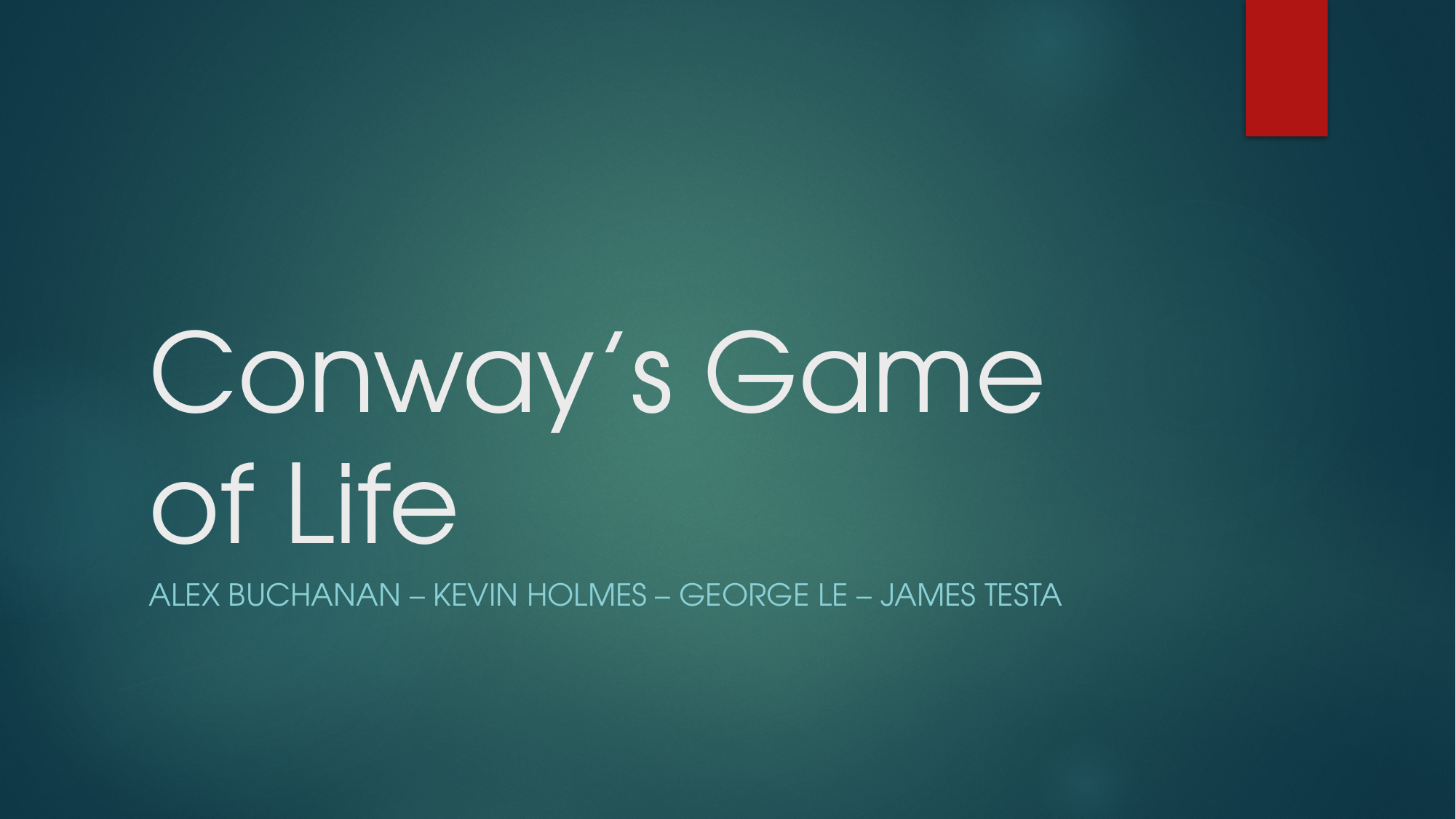

# Conway’s Game of Life
Alex Buchanan – kevin holmes – George LE – James Testa